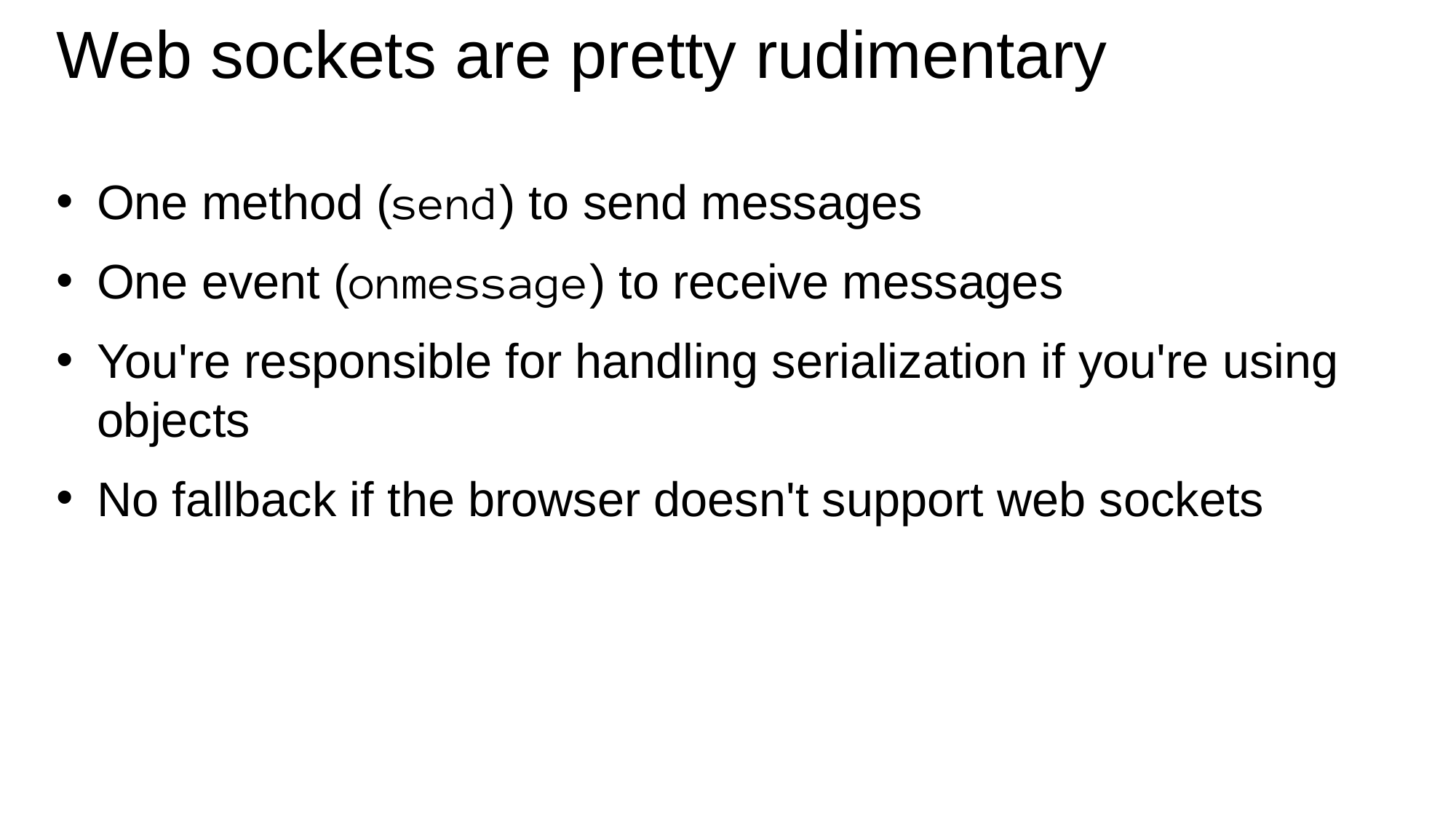

# Web sockets are pretty rudimentary
One method (send) to send messages
One event (onmessage) to receive messages
You're responsible for handling serialization if you're using objects
No fallback if the browser doesn't support web sockets